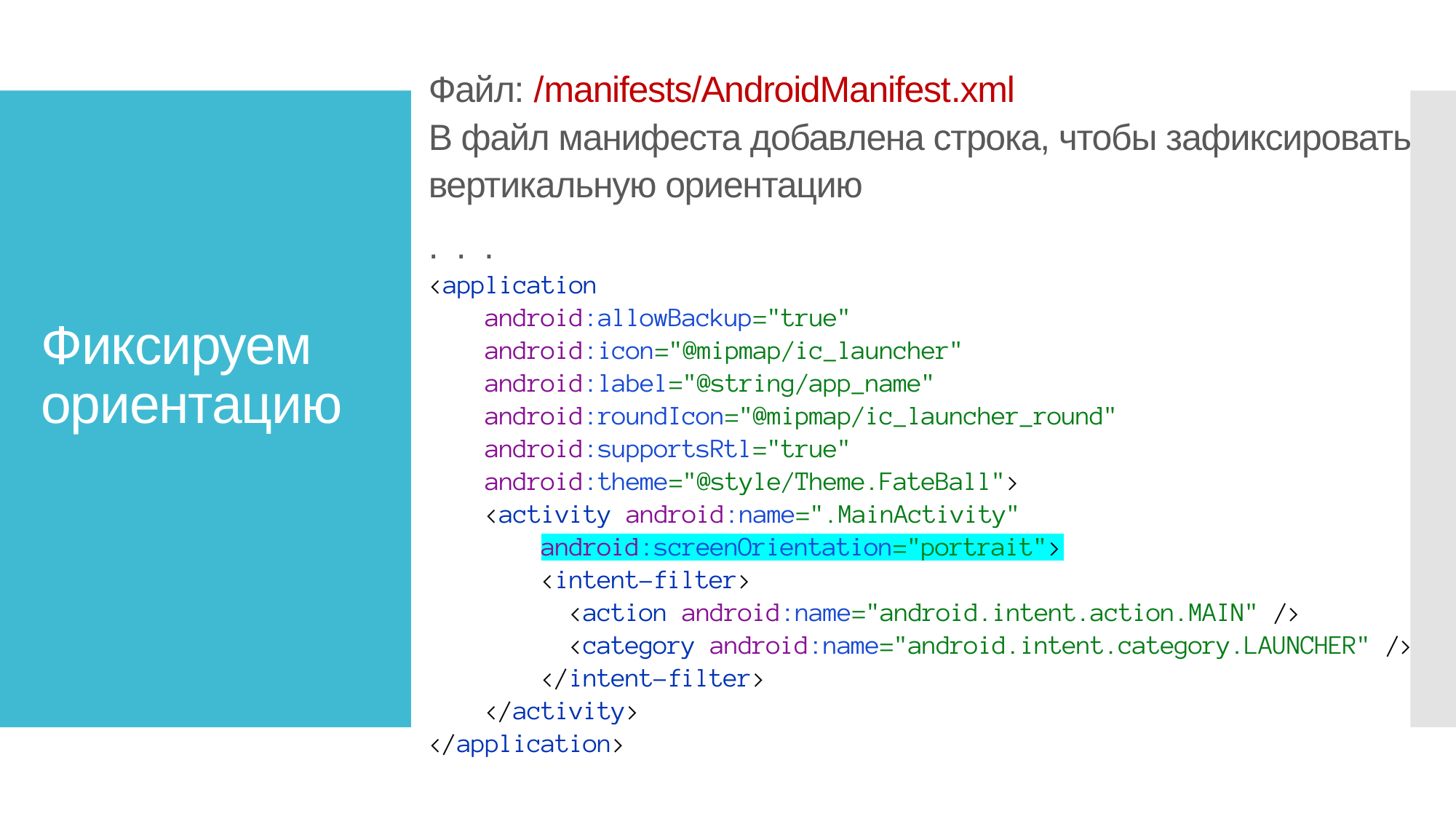

Файл: /manifests/AndroidManifest.xml
В файл манифеста добавлена строка, чтобы зафиксировать вертикальную ориентацию
.  .  .
<application
    android:allowBackup="true"
    android:icon="@mipmap/ic_launcher"
    android:label="@string/app_name"
    android:roundIcon="@mipmap/ic_launcher_round"
    android:supportsRtl="true"
    android:theme="@style/Theme.FateBall">
    <activity android:name=".MainActivity"
        android:screenOrientation="portrait">
        <intent-filter>
          <action android:name="android.intent.action.MAIN" />
          <category android:name="android.intent.category.LAUNCHER" />
        </intent-filter>
    </activity>
</application>
# Фиксируем ориентацию